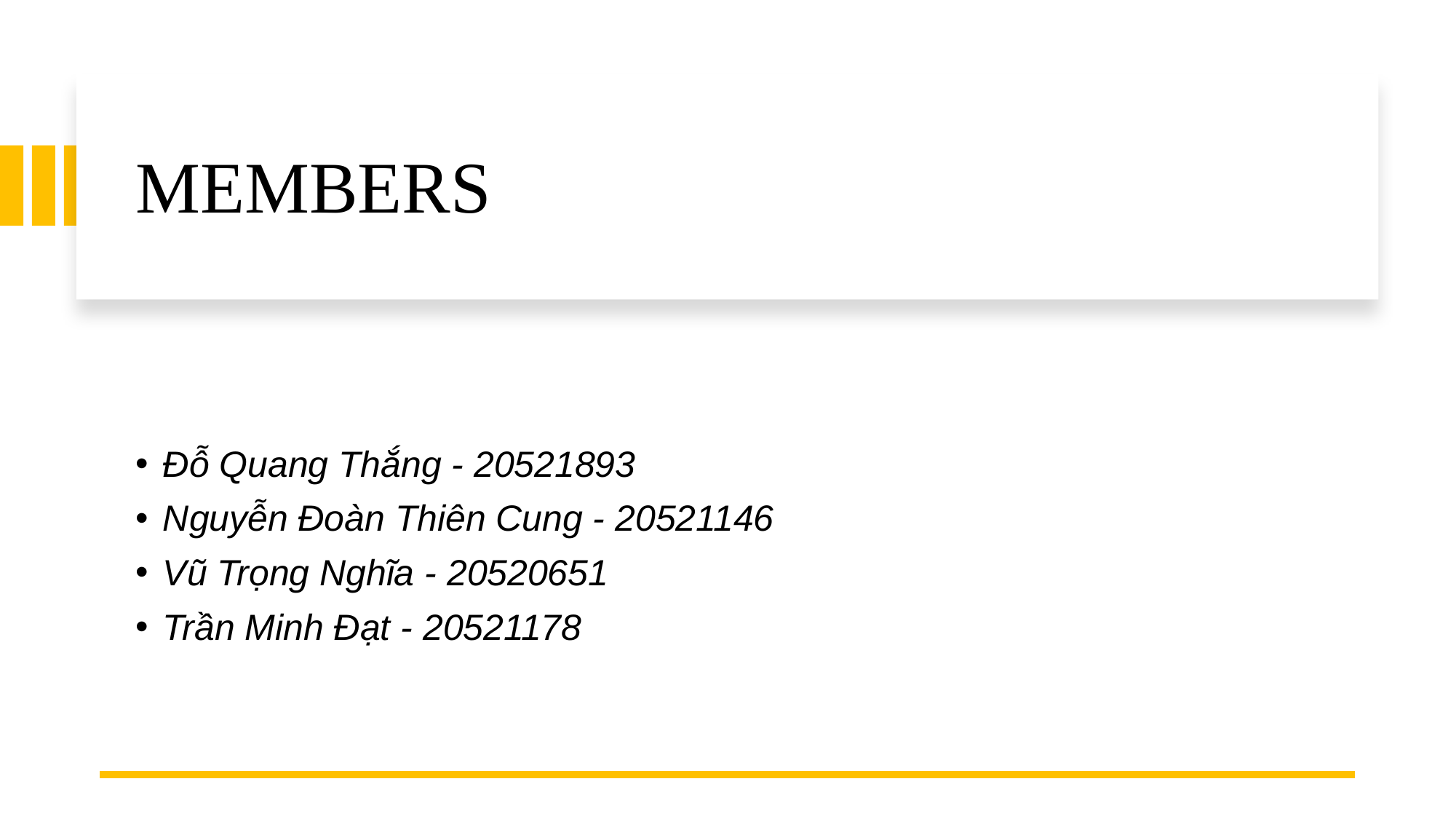

# MEMBERS

Đỗ Quang Thắng - 20521893
Nguyễn Đoàn Thiên Cung - 20521146
Vũ Trọng Nghĩa - 20520651
Trần Minh Đạt - 20521178